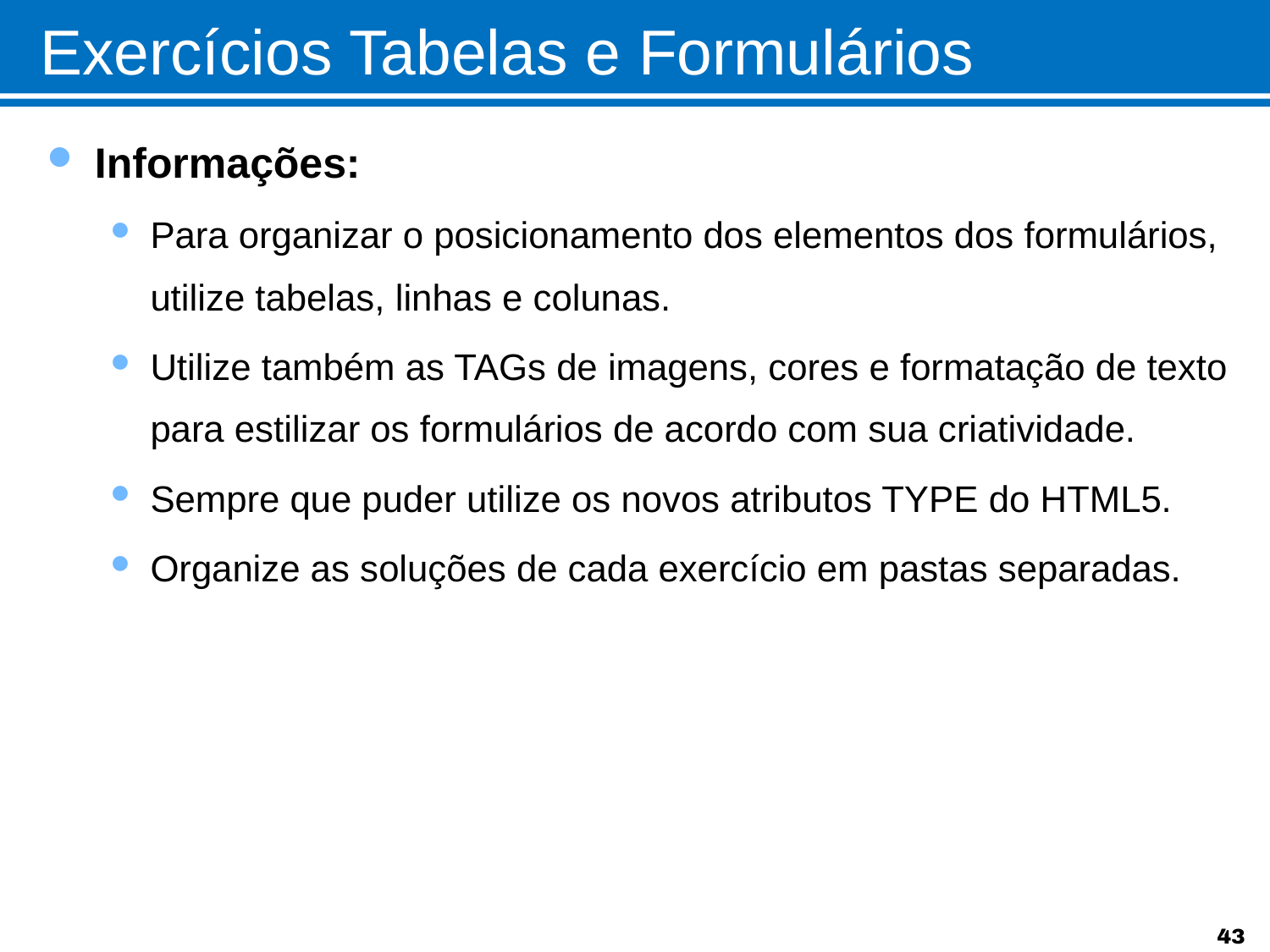

# Exercícios Tabelas e Formulários
Informações:
Para organizar o posicionamento dos elementos dos formulários, utilize tabelas, linhas e colunas.
Utilize também as TAGs de imagens, cores e formatação de texto para estilizar os formulários de acordo com sua criatividade.
Sempre que puder utilize os novos atributos TYPE do HTML5.
Organize as soluções de cada exercício em pastas separadas.

43